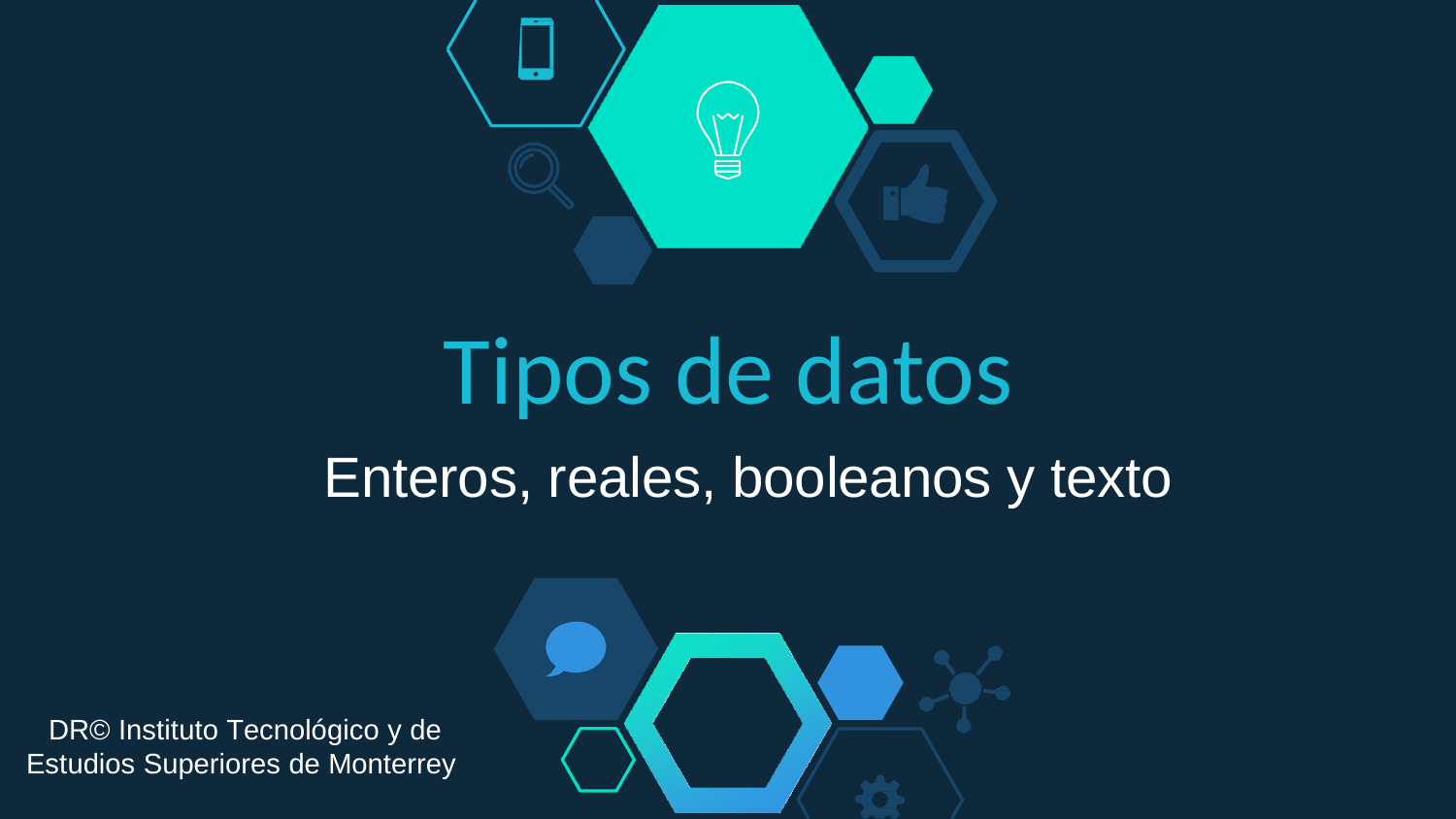

Tipos de datos
Enteros, reales, booleanos y texto

DR© Instituto Tecnológico y de Estudios Superiores de Monterrey